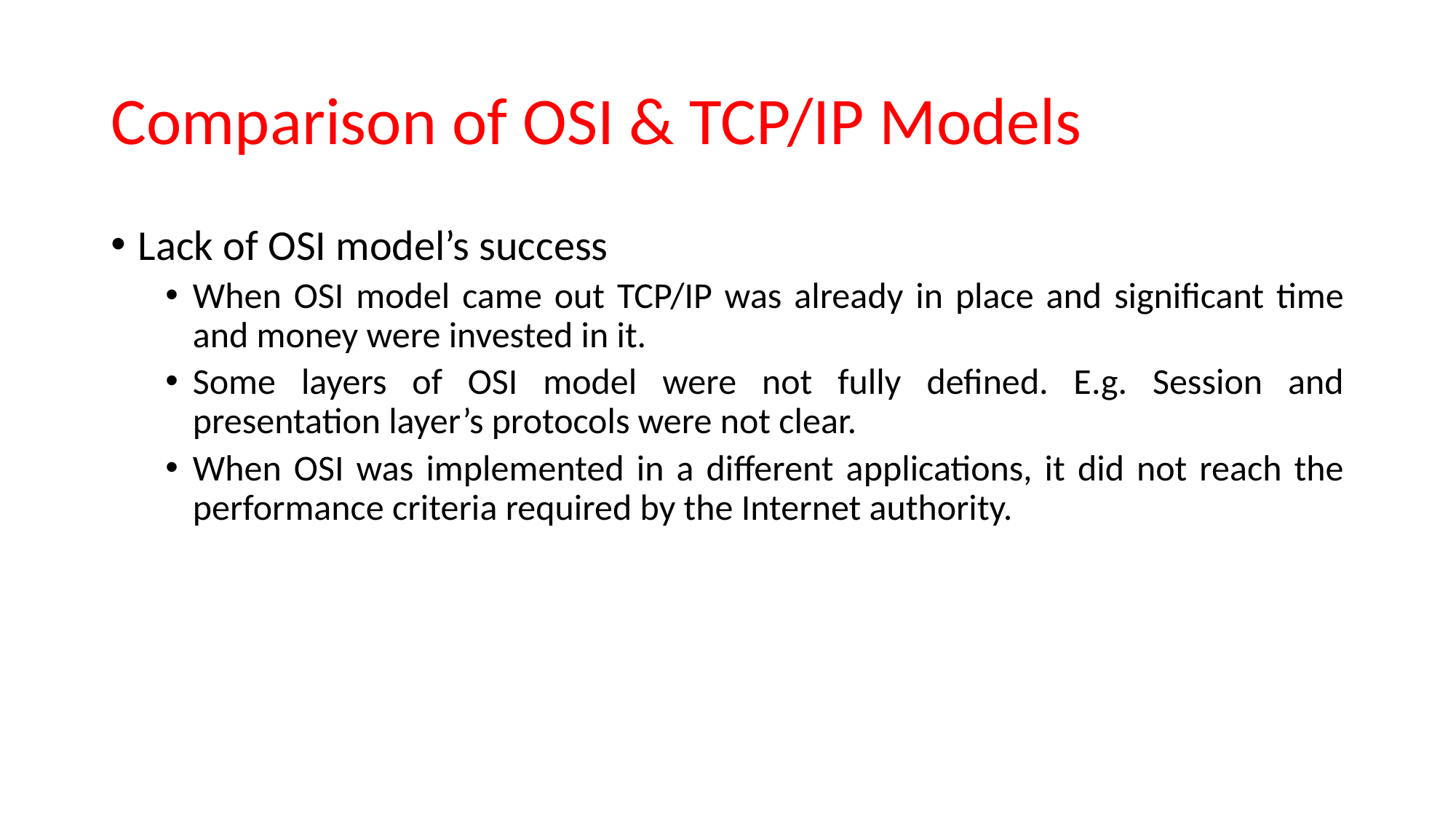

# Comparison of OSI & TCP/IP Models
Lack of OSI model’s success
When OSI model came out TCP/IP was already in place and significant time and money were invested in it.
Some layers of OSI model were not fully defined. E.g. Session and presentation layer’s protocols were not clear.
When OSI was implemented in a different applications, it did not reach the performance criteria required by the Internet authority.